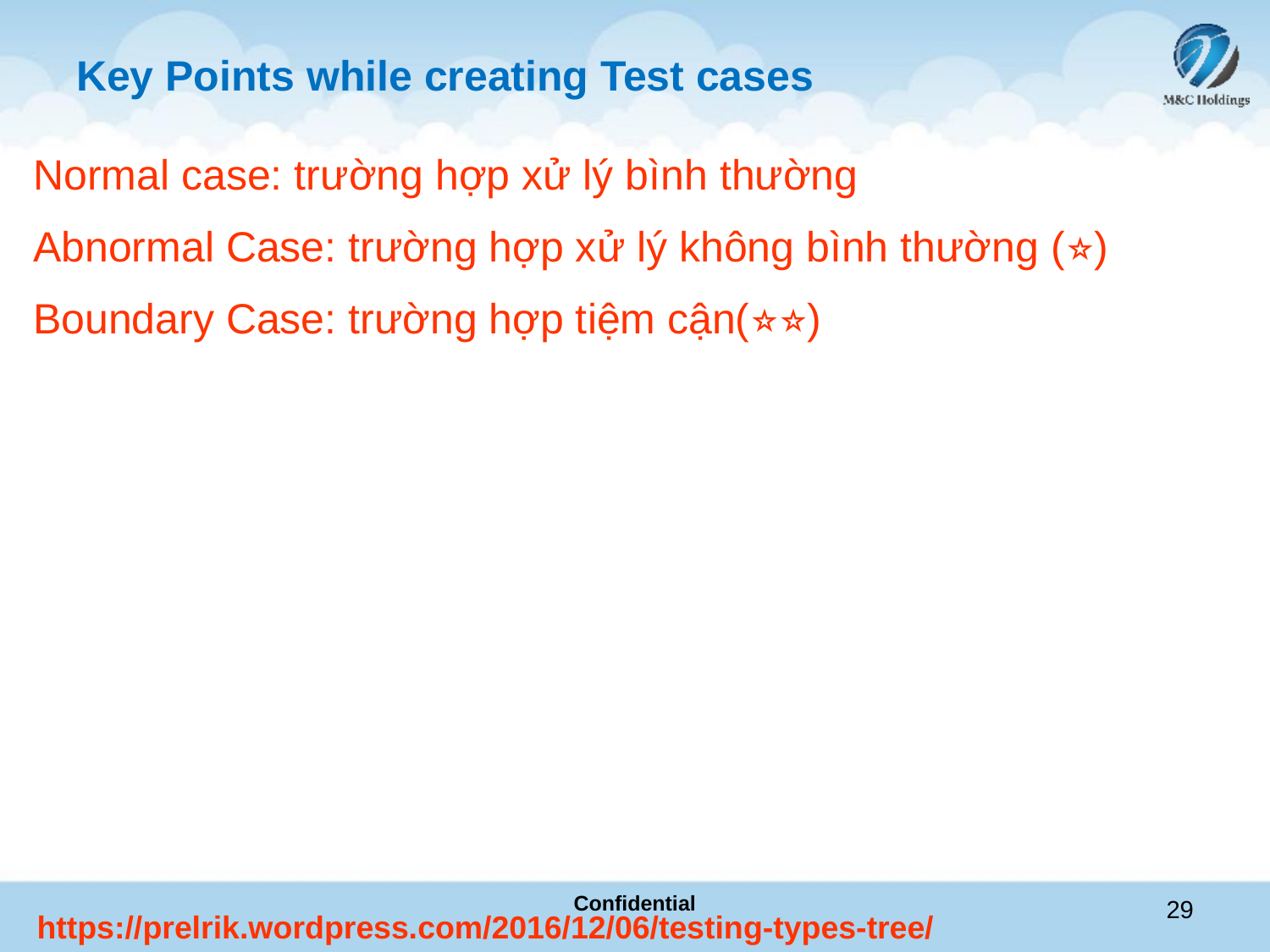

# Key Points while creating Test cases
Normal case: trường hợp xử lý bình thường
Abnormal Case: trường hợp xử lý không bình thường (⭐️)
Boundary Case: trường hợp tiệm cận(⭐️⭐️)
Confidential
29
https://prelrik.wordpress.com/2016/12/06/testing-types-tree/